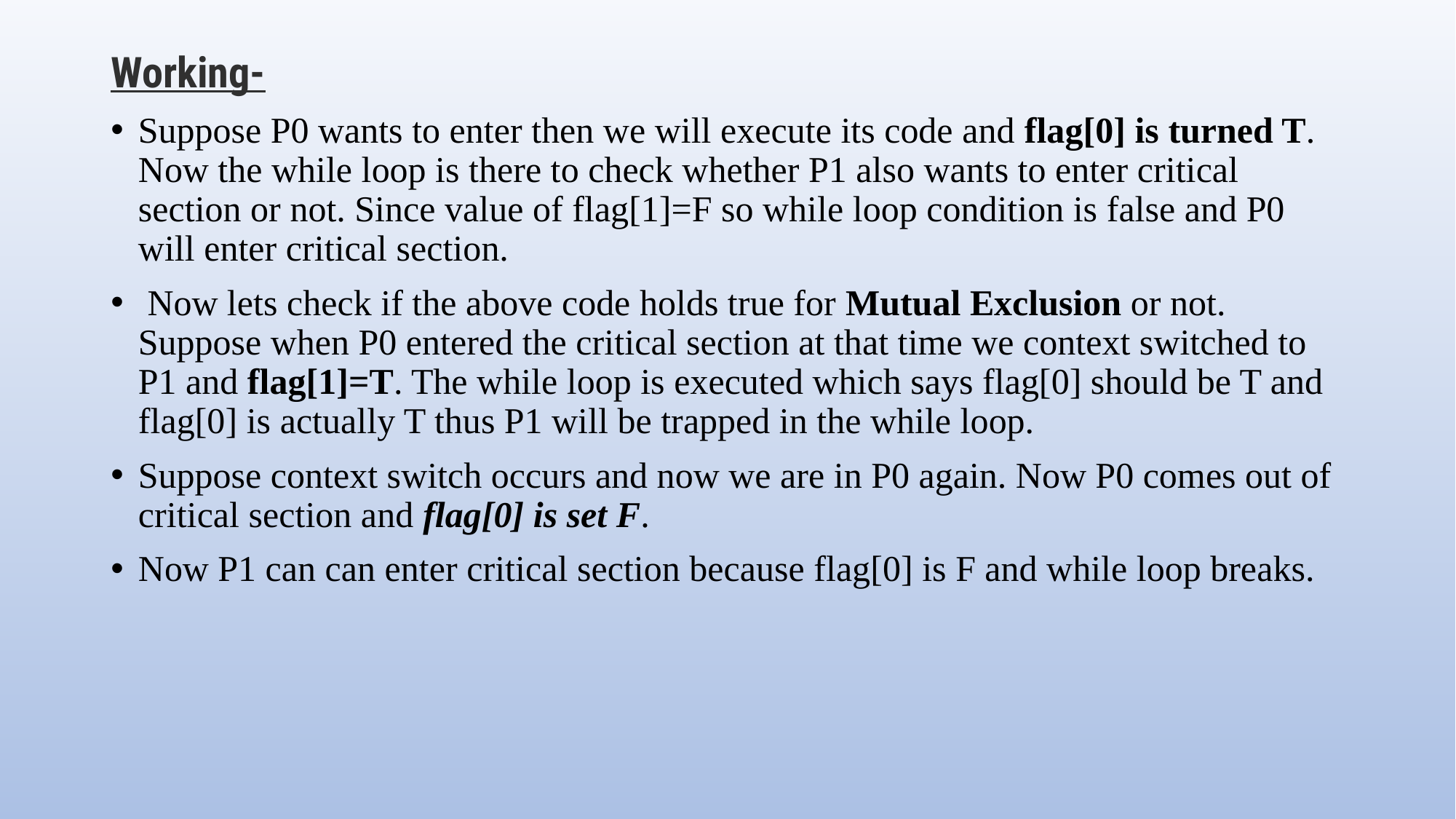

Working-
Suppose P0 wants to enter then we will execute its code and flag[0] is turned T. Now the while loop is there to check whether P1 also wants to enter critical section or not. Since value of flag[1]=F so while loop condition is false and P0 will enter critical section.
 Now lets check if the above code holds true for Mutual Exclusion or not. Suppose when P0 entered the critical section at that time we context switched to P1 and flag[1]=T. The while loop is executed which says flag[0] should be T and flag[0] is actually T thus P1 will be trapped in the while loop.
Suppose context switch occurs and now we are in P0 again. Now P0 comes out of critical section and flag[0] is set F.
Now P1 can can enter critical section because flag[0] is F and while loop breaks.